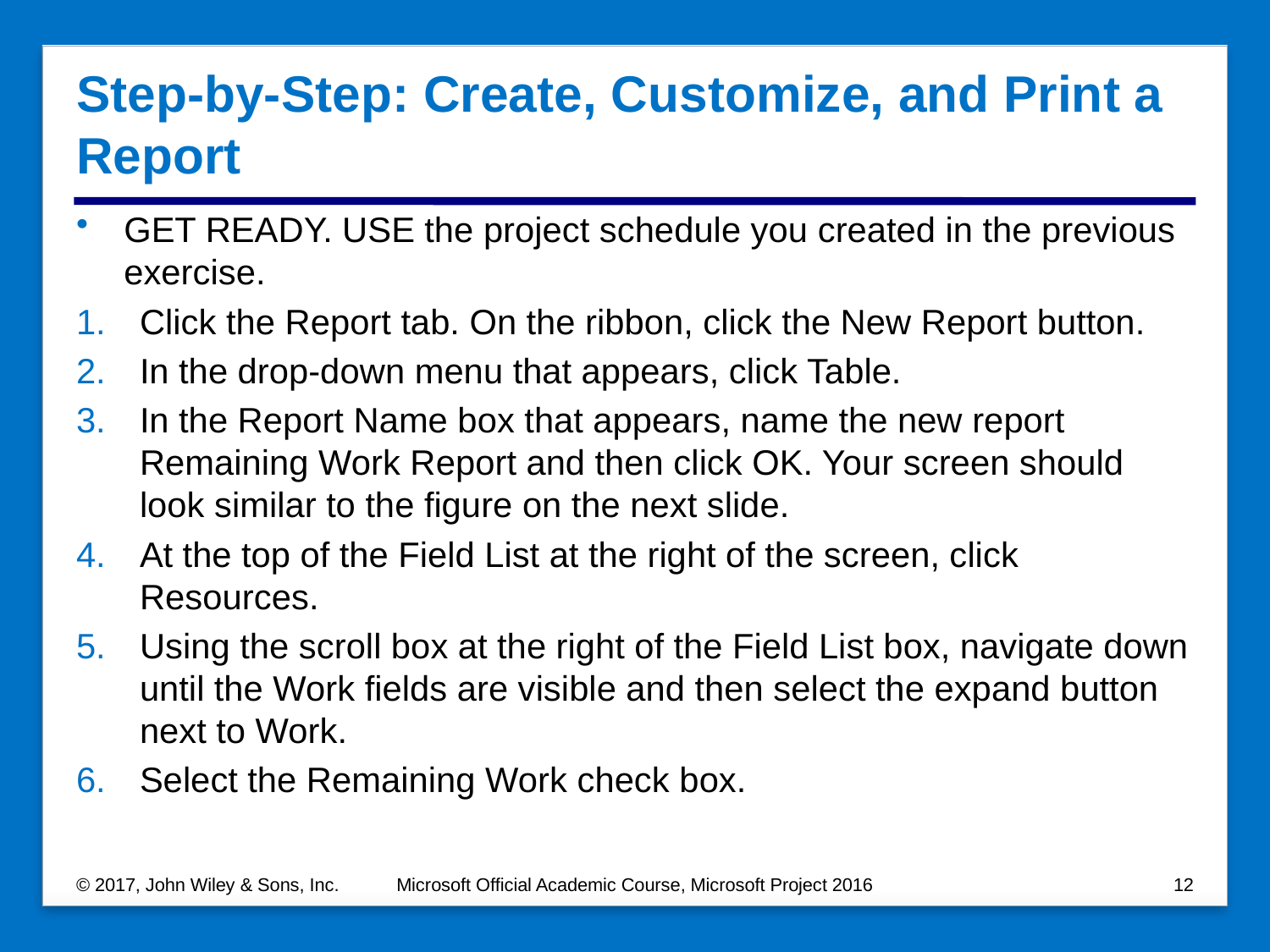

# Step-by-Step: Create, Customize, and Print a Report
GET READY. USE the project schedule you created in the previous exercise.
Click the Report tab. On the ribbon, click the New Report button.
In the drop‐down menu that appears, click Table.
In the Report Name box that appears, name the new report Remaining Work Report and then click OK. Your screen should look similar to the figure on the next slide.
At the top of the Field List at the right of the screen, click Resources.
Using the scroll box at the right of the Field List box, navigate down until the Work fields are visible and then select the expand button next to Work.
Select the Remaining Work check box.
© 2017, John Wiley & Sons, Inc.
Microsoft Official Academic Course, Microsoft Project 2016
12